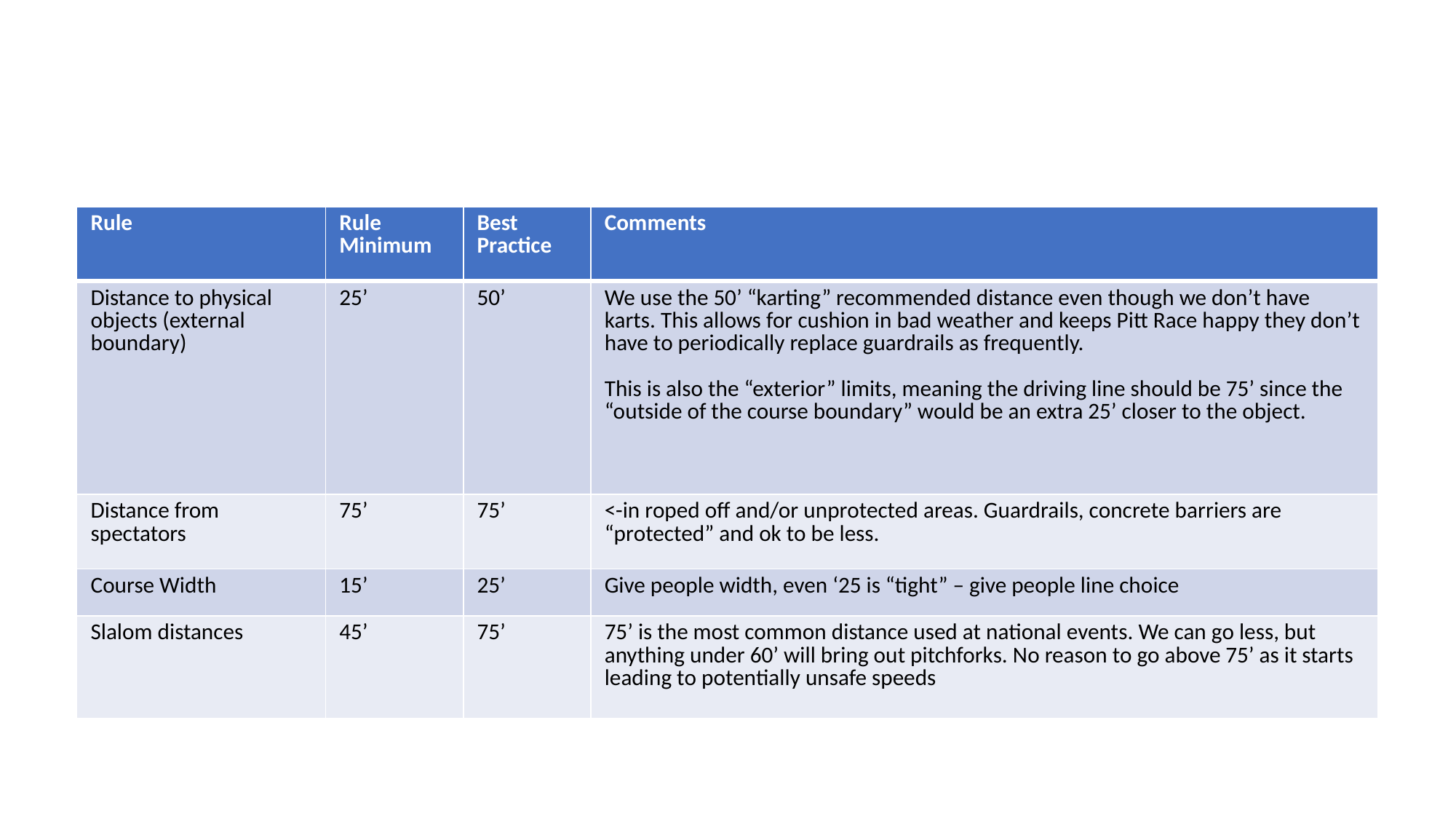

# Before You Build: Distances
| Rule | Rule Minimum | Best Practice | Comments |
| --- | --- | --- | --- |
| Distance to physical objects (external boundary) | 25’ | 50’ | We use the 50’ “karting” recommended distance even though we don’t have karts. This allows for cushion in bad weather and keeps Pitt Race happy they don’t have to periodically replace guardrails as frequently. This is also the “exterior” limits, meaning the driving line should be 75’ since the “outside of the course boundary” would be an extra 25’ closer to the object. |
| Distance from spectators | 75’ | 75’ | <-in roped off and/or unprotected areas. Guardrails, concrete barriers are “protected” and ok to be less. |
| Course Width | 15’ | 25’ | Give people width, even ‘25 is “tight” – give people line choice |
| Slalom distances | 45’ | 75’ | 75’ is the most common distance used at national events. We can go less, but anything under 60’ will bring out pitchforks. No reason to go above 75’ as it starts leading to potentially unsafe speeds |